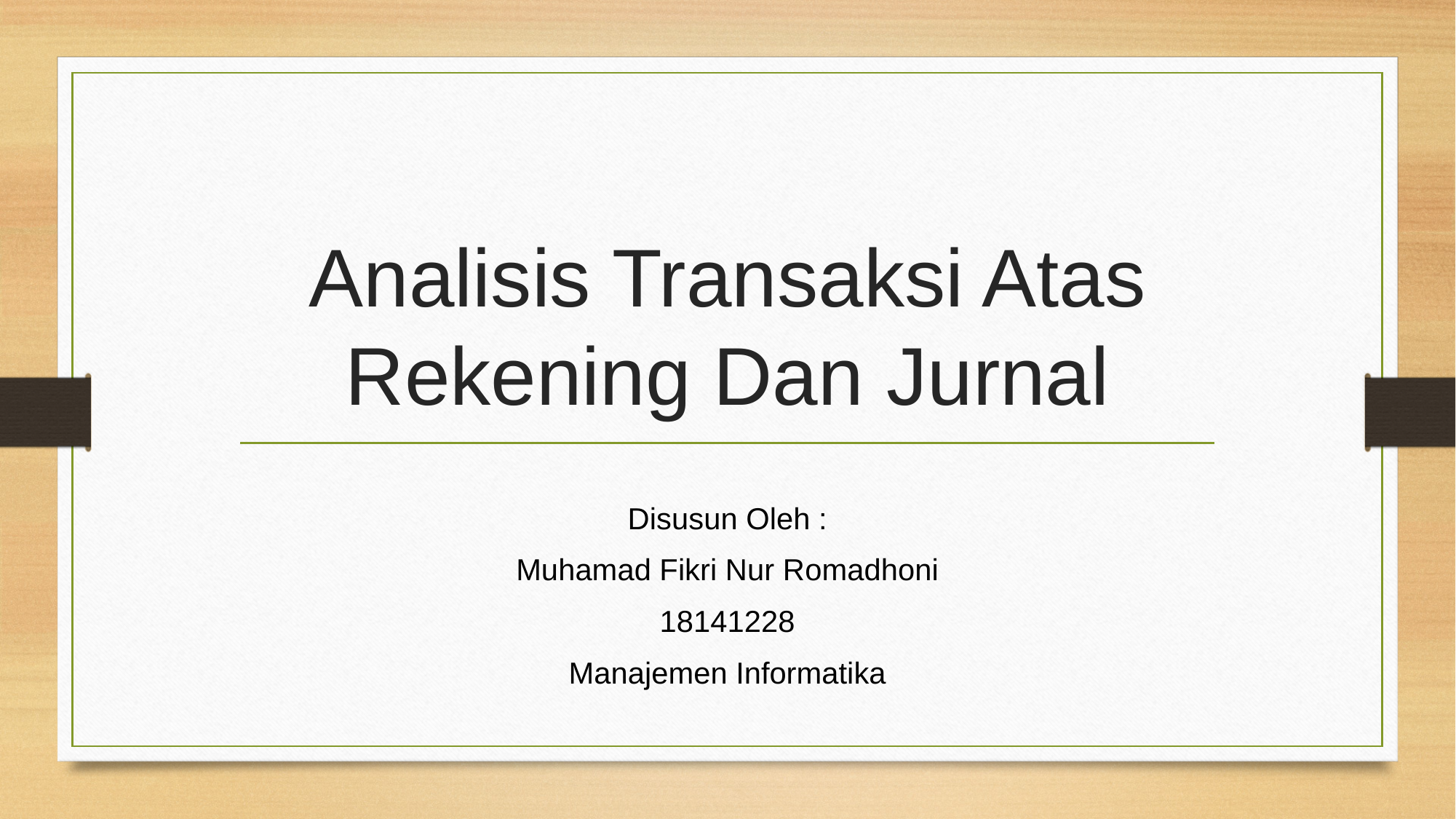

# Analisis Transaksi Atas Rekening Dan Jurnal

Disusun Oleh :
Muhamad Fikri Nur Romadhoni
18141228
Manajemen Informatika